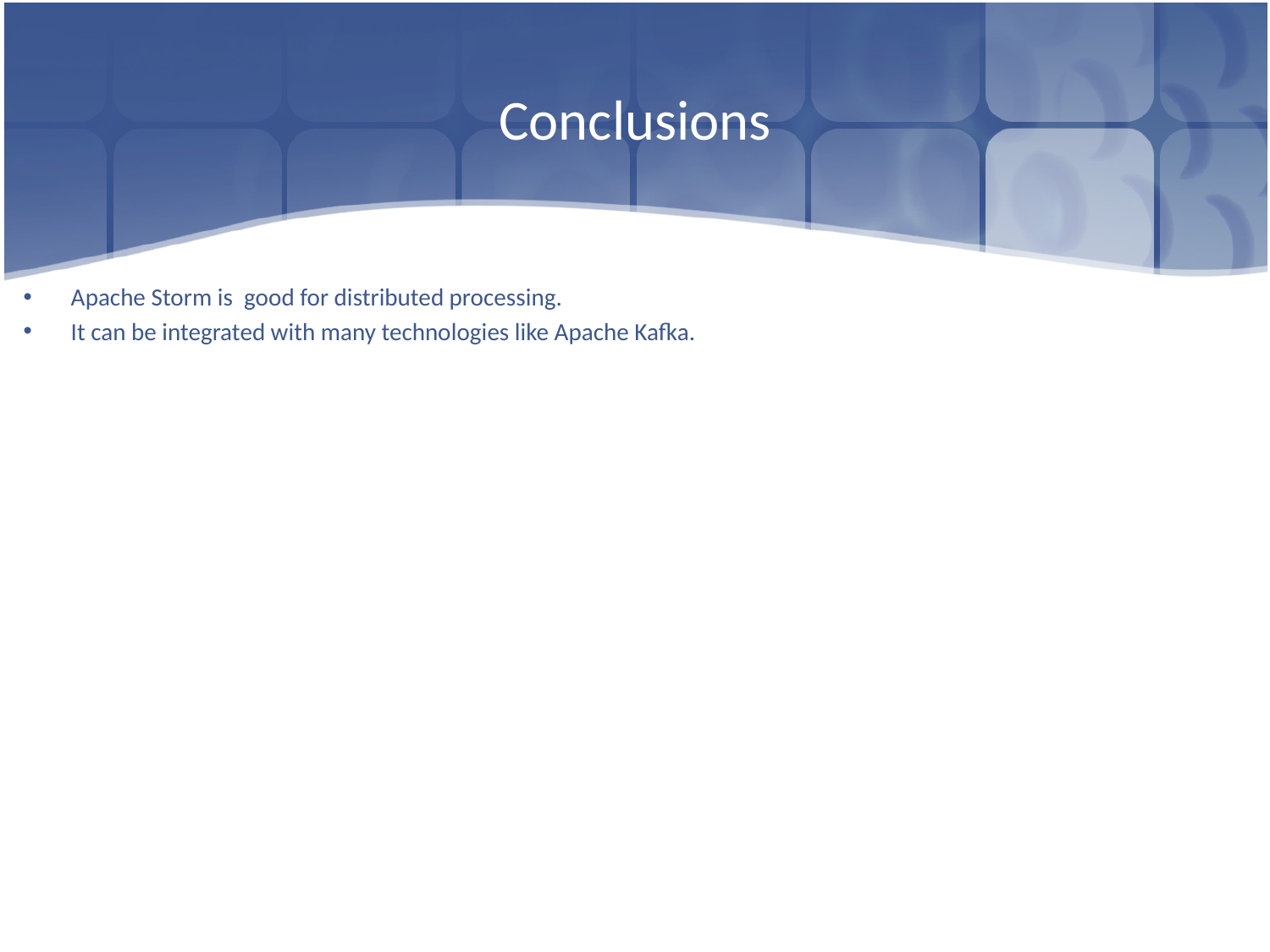

# Conclusions
Apache Storm is  good for distributed processing.
It can be integrated with many technologies like Apache Kafka.